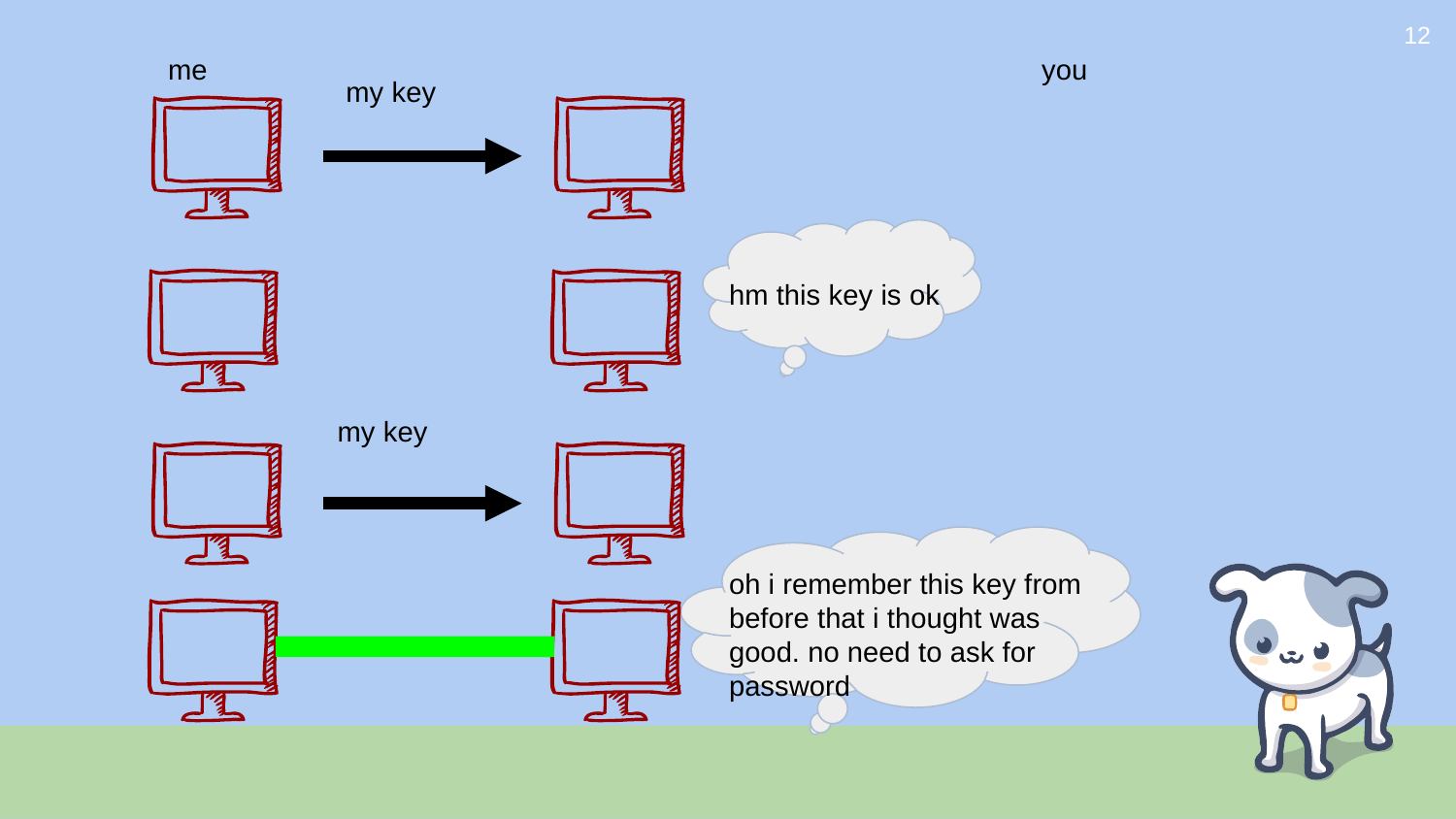

12
me						you
my key

hm this key is ok

my key

oh i remember this key from before that i thought was good. no need to ask for password